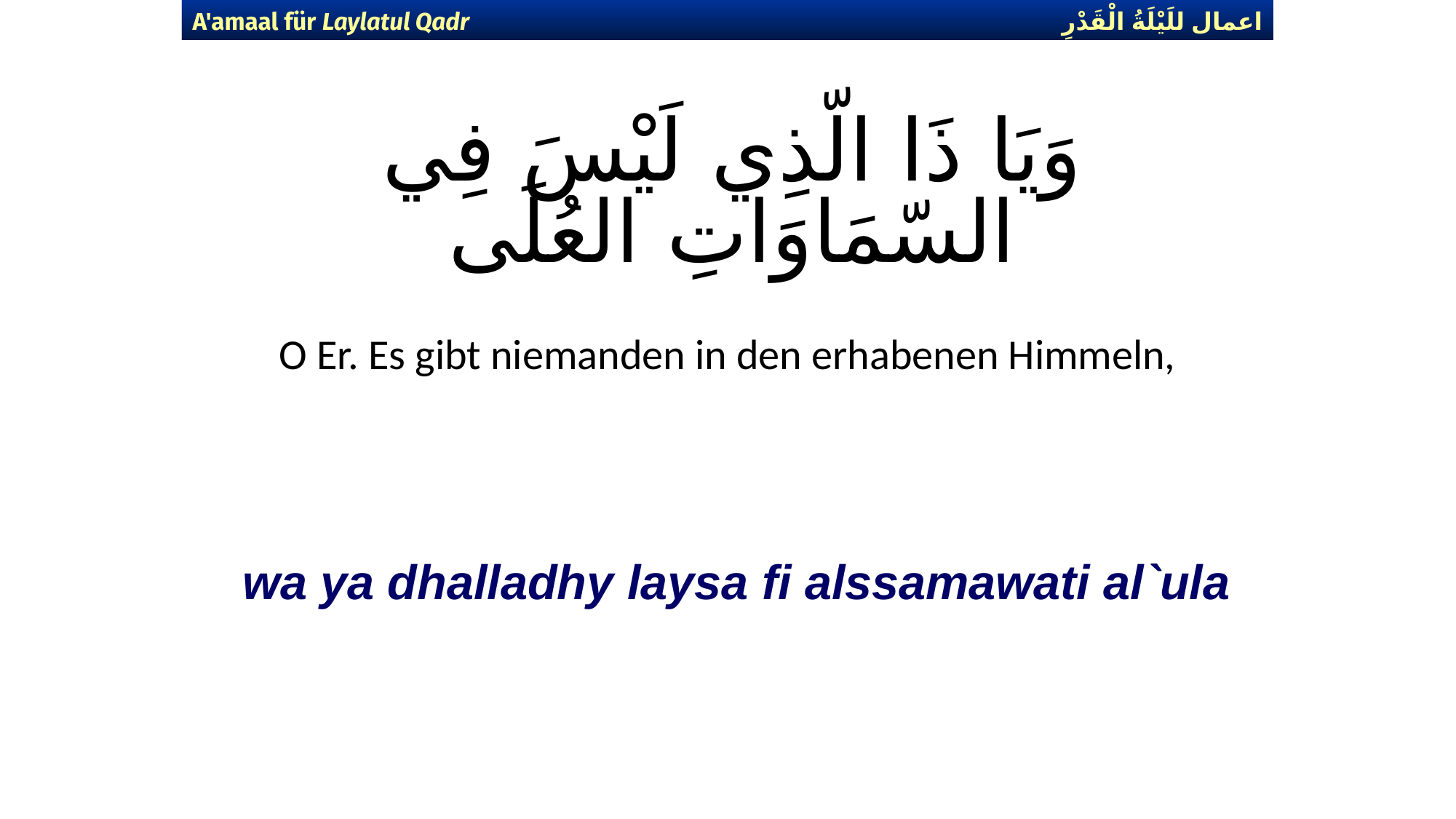

اعمال للَيْلَةُ الْقَدْرِ
A'amaal für Laylatul Qadr
# وَيَا ذَا الّذِي لَيْسَ فِي السّمَاوَاتِ العُلَى
O Er. Es gibt niemanden in den erhabenen Himmeln,
wa ya dhalladhy laysa fi alssamawati al`ula